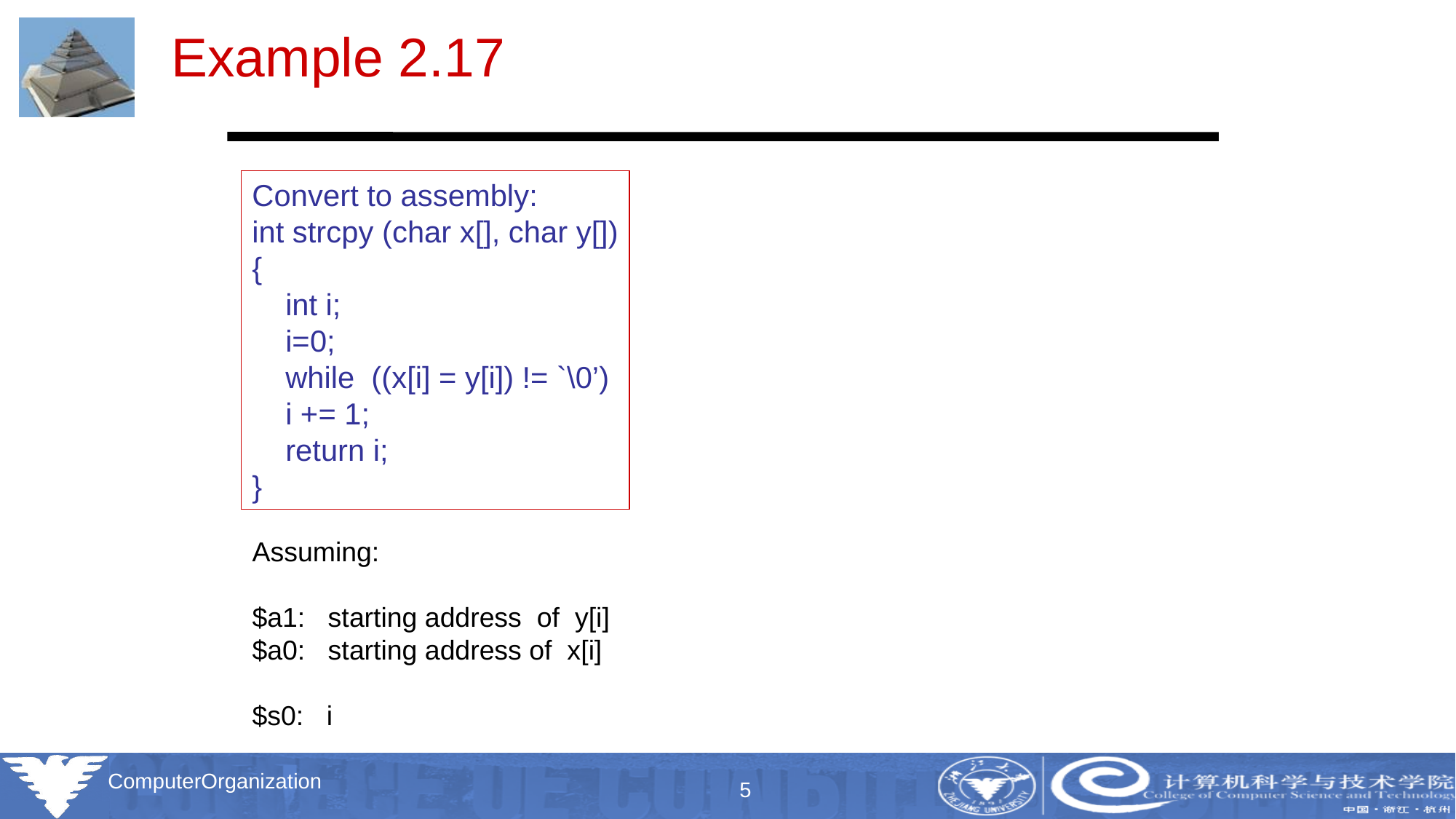

# Example 2.17

Convert to assembly:
int strcpy (char x[], char y[])
{
    int i;
    i=0;
    while  ((x[i] = y[i]) != `\0’)
    i += 1;
    return i;
}
Assuming:

$a1:   starting address  of  y[i]
$a0:   starting address of  x[i]

$s0:   i